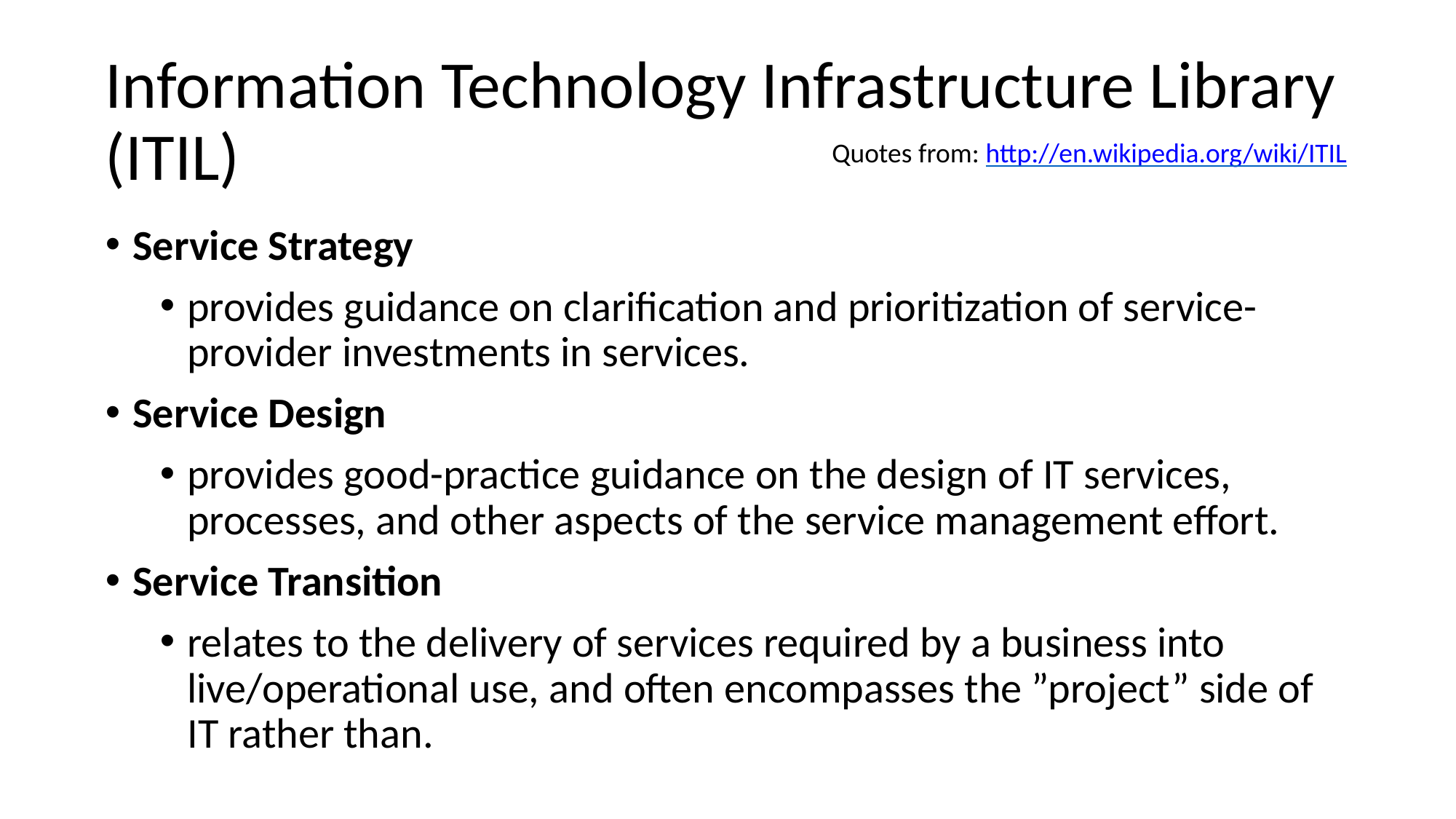

# Information Technology Infrastructure Library (ITIL)
Quotes from: http://en.wikipedia.org/wiki/ITIL
Service Strategy
provides guidance on clarification and prioritization of service-provider investments in services.
Service Design
provides good-practice guidance on the design of IT services, processes, and other aspects of the service management effort.
Service Transition
relates to the delivery of services required by a business into live/operational use, and often encompasses the ”project” side of IT rather than.
17